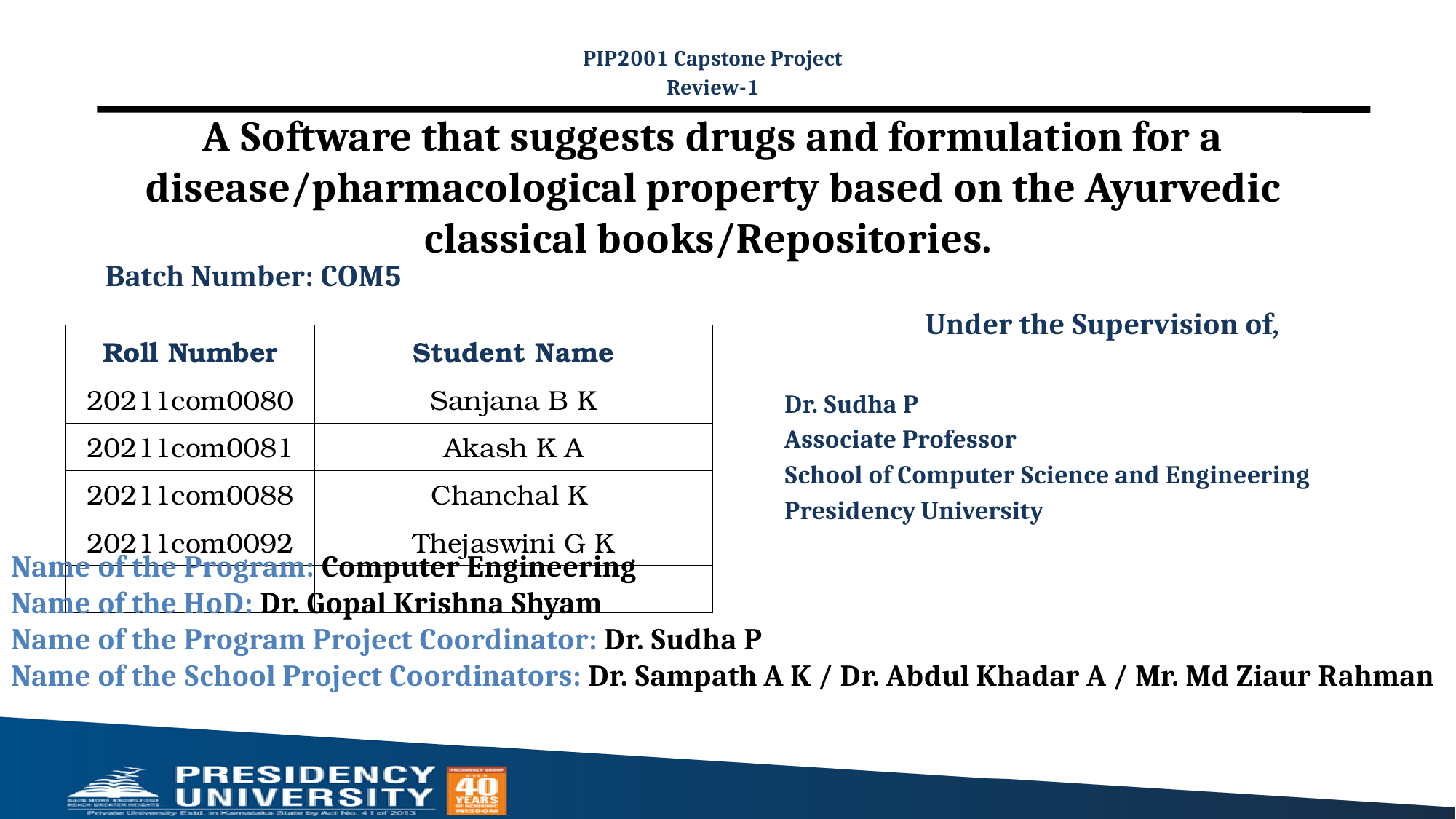

PIP2001 Capstone Project
Review-1
# A Software that suggests drugs and formulation for a disease/pharmacological property based on the Ayurvedic classical books/Repositories.
Batch Number: COM5

Under the Supervision of,

Dr. Sudha P
Associate Professor
School of Computer Science and Engineering
Presidency University

| Roll Number | Student Name |
| --- | --- |
| 20211com0080 | Sanjana B K |
| 20211com0081 | Akash K A |
| 20211com0088 | Chanchal K |
| 20211com0092 | Thejaswini G K |
|  |  |
Name of the Program: Computer Engineering
Name of the HoD: Dr. Gopal Krishna Shyam
Name of the Program Project Coordinator: Dr. Sudha P
Name of the School Project Coordinators: Dr. Sampath A K / Dr. Abdul Khadar A / Mr. Md Ziaur Rahman